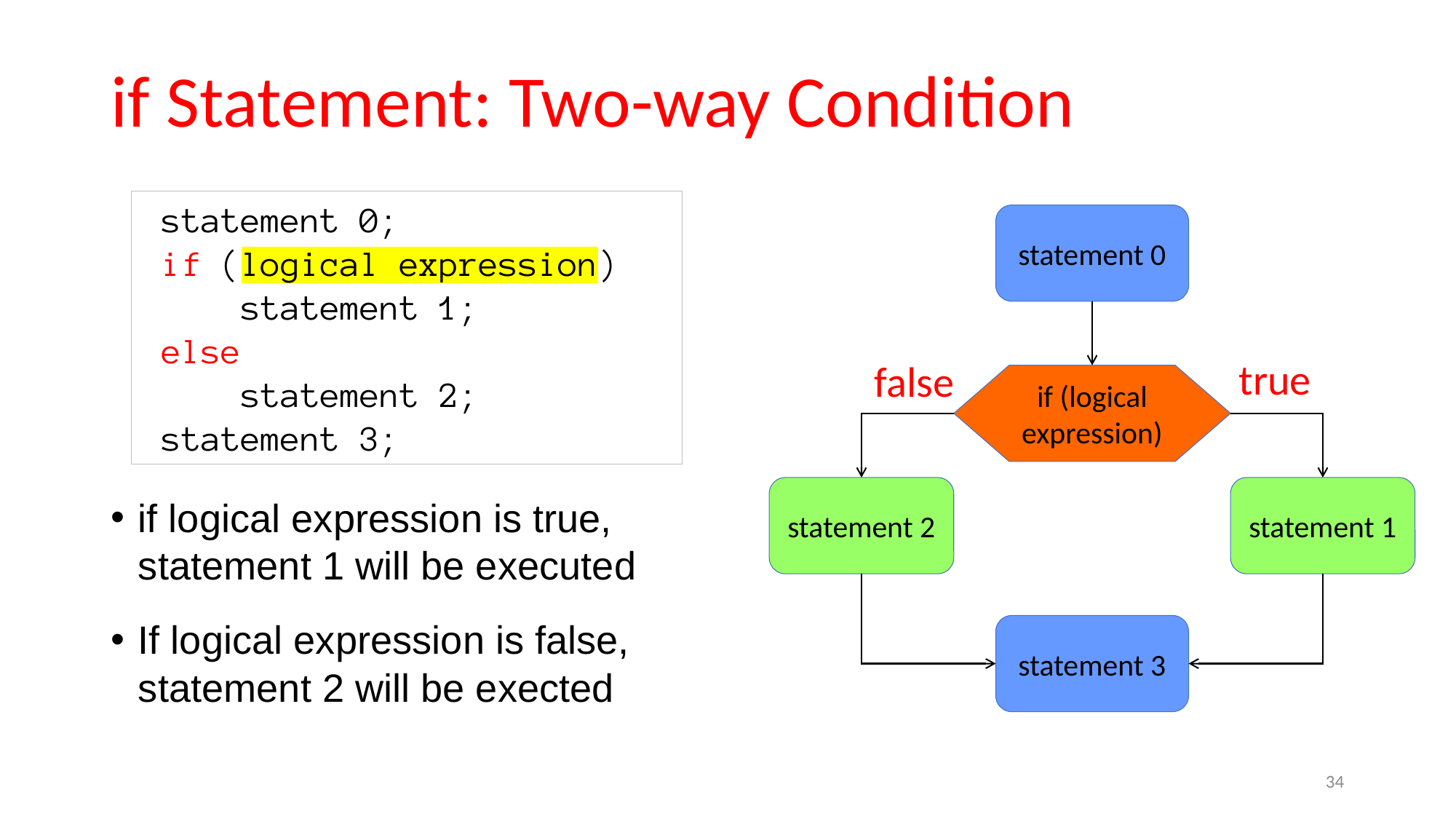

# if Statement: Two-way Condition

if logical expression is true, statement 1 will be executed
If logical expression is false, statement 2 will be exected

 statement 0;
 if (logical expression)
     statement 1;
 else
     statement 2;
 statement 3;
statement 0
true
false
if (logical expression)
statement 2
statement 1
statement 3
34